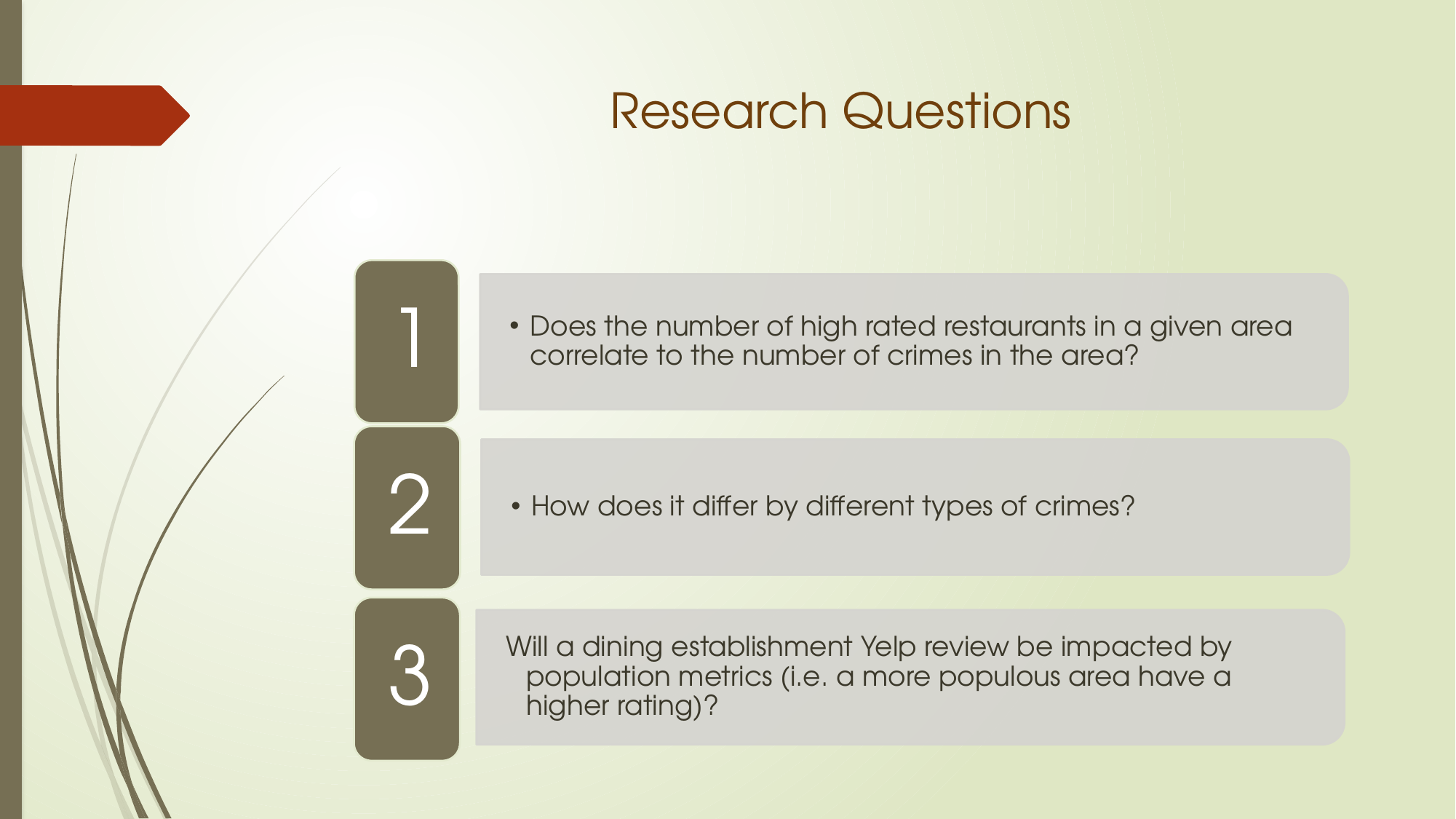

# Research Questions
Does the number of high rated restaurants in a given area correlate to the number of crimes in the area?
1
How does it differ by different types of crimes?
2
Will a dining establishment Yelp review be impacted by population metrics (i.e. a more populous area have a higher rating)?
3